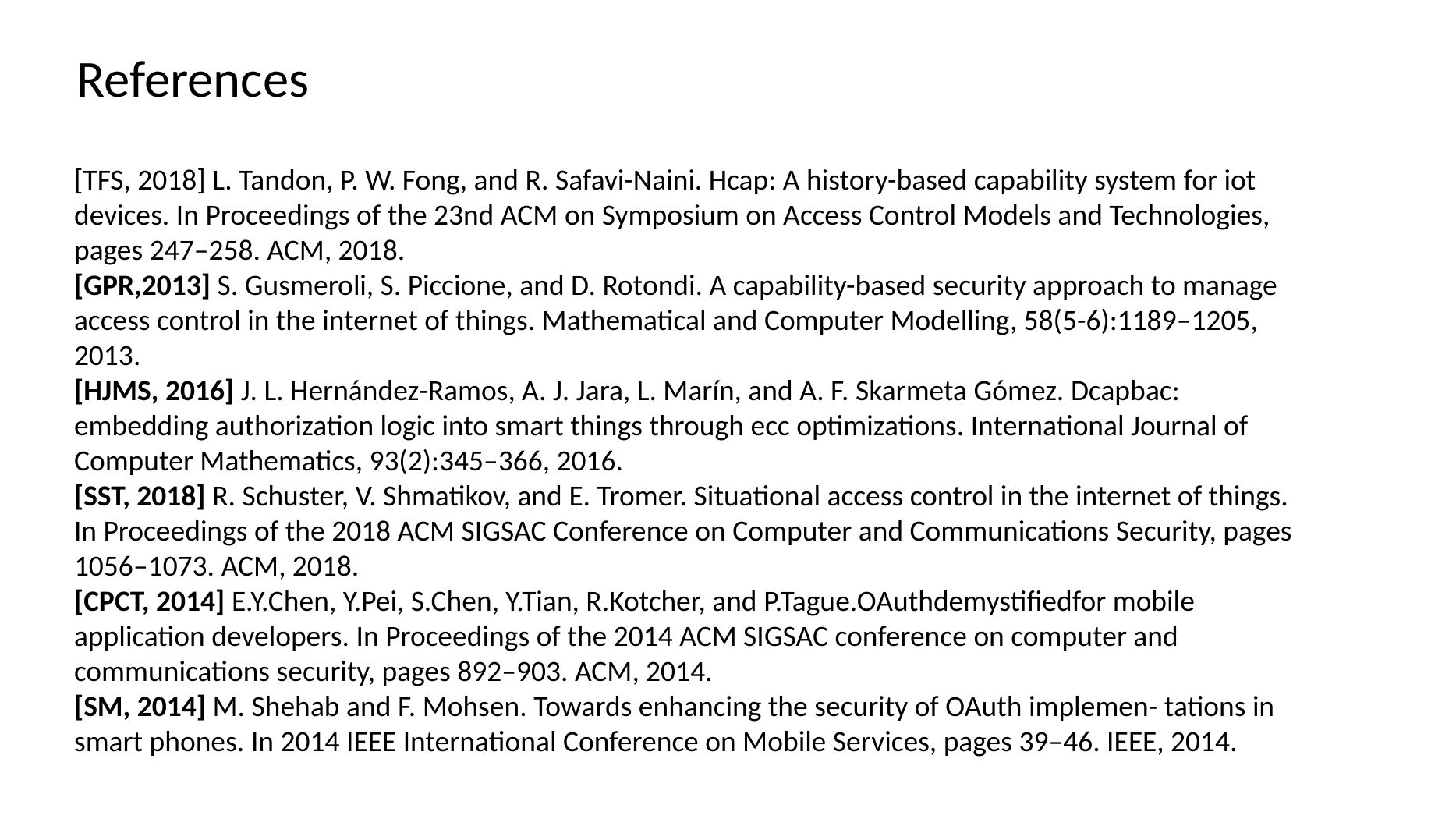

References
[TFS, 2018] L. Tandon, P. W. Fong, and R. Safavi-Naini. Hcap: A history-based capability system for iot devices. In Proceedings of the 23nd ACM on Symposium on Access Control Models and Technologies, pages 247–258. ACM, 2018.
[GPR,2013] S. Gusmeroli, S. Piccione, and D. Rotondi. A capability-based security approach to manage access control in the internet of things. Mathematical and Computer Modelling, 58(5-6):1189–1205, 2013.
[HJMS, 2016] J. L. Hernández-Ramos, A. J. Jara, L. Marín, and A. F. Skarmeta Gómez. Dcapbac: embedding authorization logic into smart things through ecc optimizations. International Journal of Computer Mathematics, 93(2):345–366, 2016.
[SST, 2018] R. Schuster, V. Shmatikov, and E. Tromer. Situational access control in the internet of things. In Proceedings of the 2018 ACM SIGSAC Conference on Computer and Communications Security, pages 1056–1073. ACM, 2018.
[CPCT, 2014] E.Y.Chen, Y.Pei, S.Chen, Y.Tian, R.Kotcher, and P.Tague.OAuthdemystifiedfor mobile application developers. In Proceedings of the 2014 ACM SIGSAC conference on computer and communications security, pages 892–903. ACM, 2014.
[SM, 2014] M. Shehab and F. Mohsen. Towards enhancing the security of OAuth implemen- tations in smart phones. In 2014 IEEE International Conference on Mobile Services, pages 39–46. IEEE, 2014.